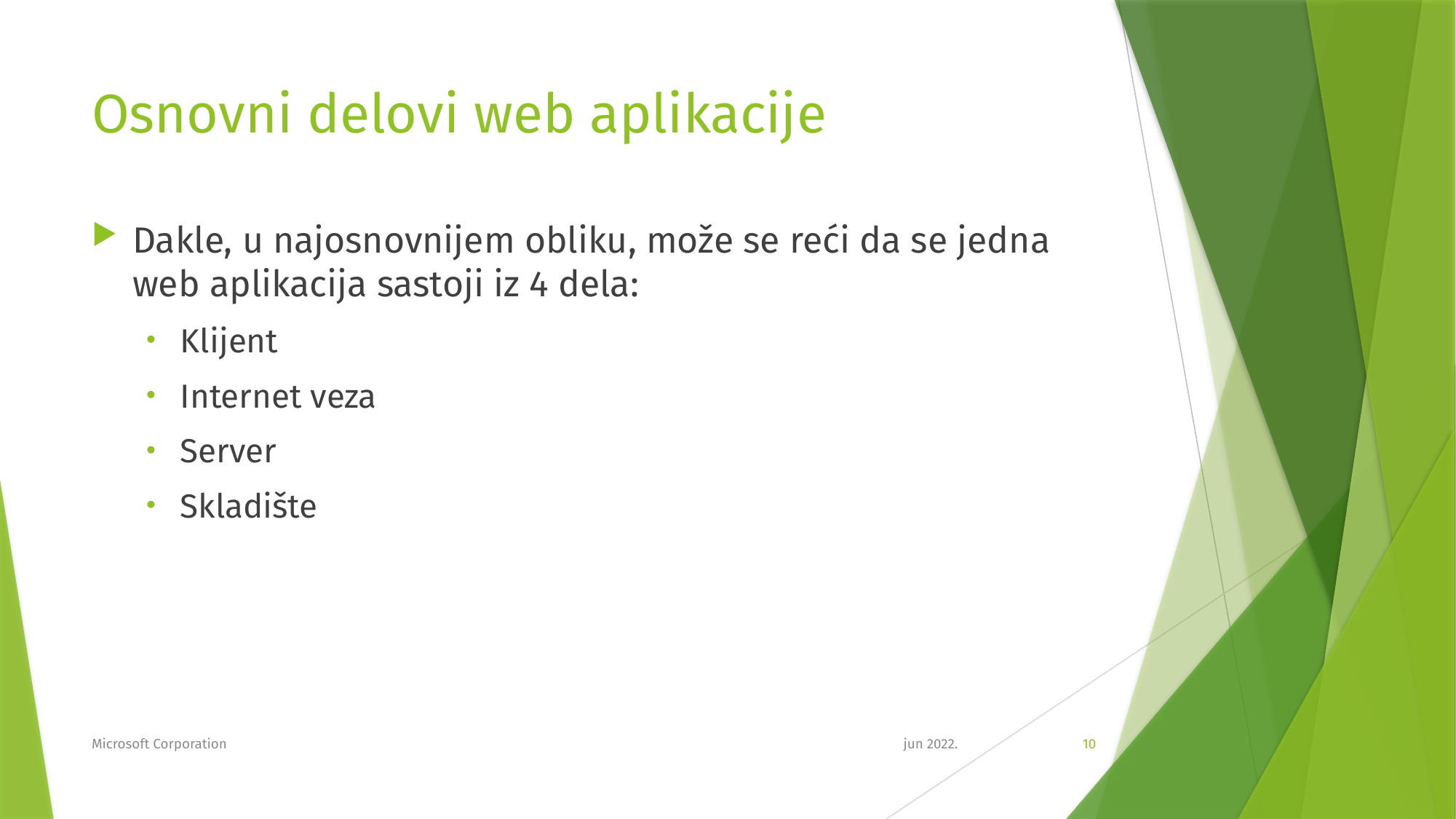

# Osnovni delovi web aplikacije
Dakle, u najosnovnijem obliku, može se reći da se jedna web aplikacija sastoji iz 4 dela:
Klijent
Internet veza
Server
Skladište
Microsoft Corporation
jun 2022.
10